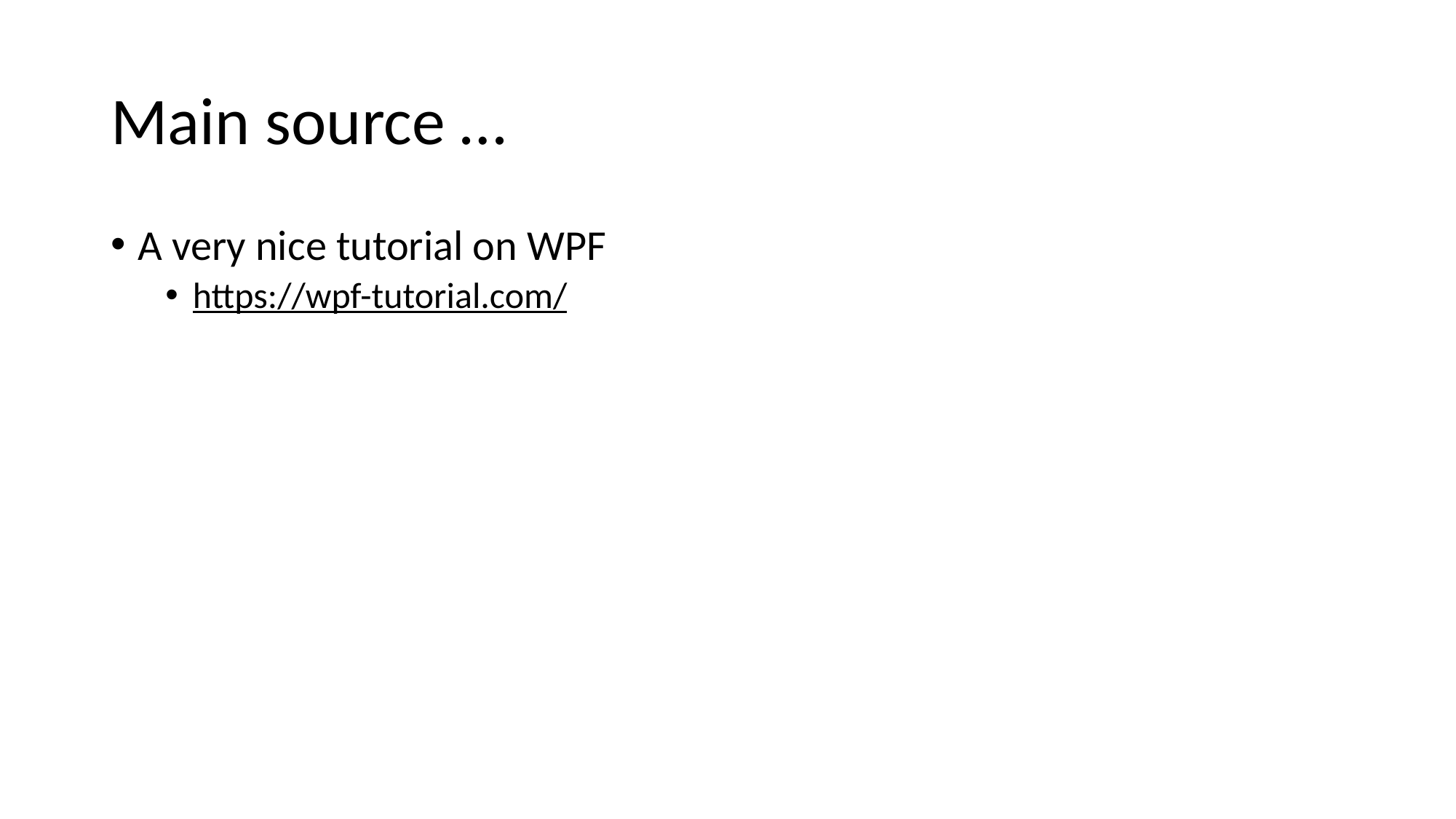

# Main source …
A very nice tutorial on WPF
https://wpf-tutorial.com/